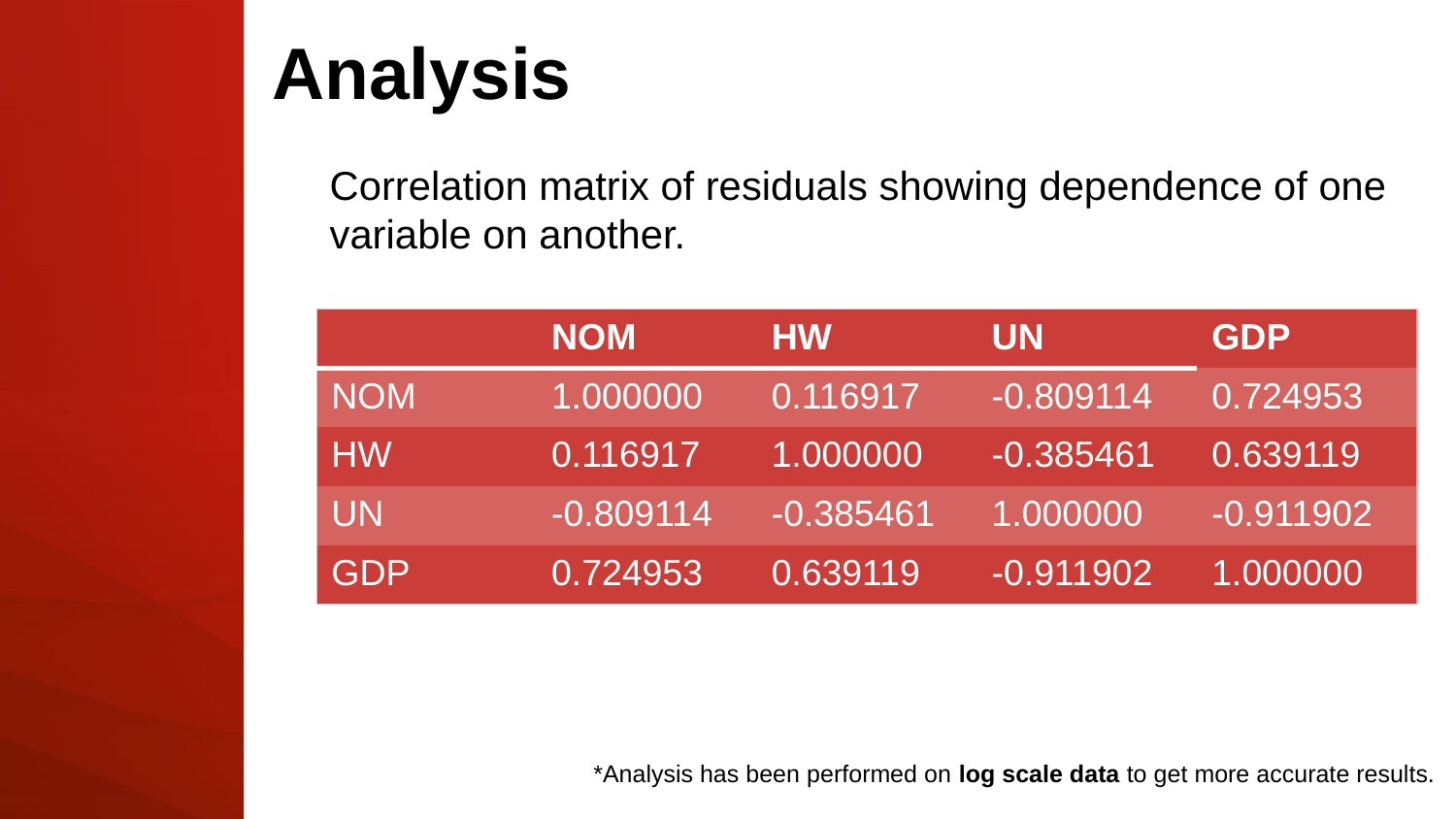

# Analysis
Correlation matrix of residuals showing dependence of one variable on another.
|  | NOM | HW | UN | GDP |
| --- | --- | --- | --- | --- |
| NOM | 1.000000 | 0.116917 | -0.809114 | 0.724953 |
| HW | 0.116917 | 1.000000 | -0.385461 | 0.639119 |
| UN | -0.809114 | -0.385461 | 1.000000 | -0.911902 |
| GDP | 0.724953 | 0.639119 | -0.911902 | 1.000000 |
*Analysis has been performed on log scale data to get more accurate results.